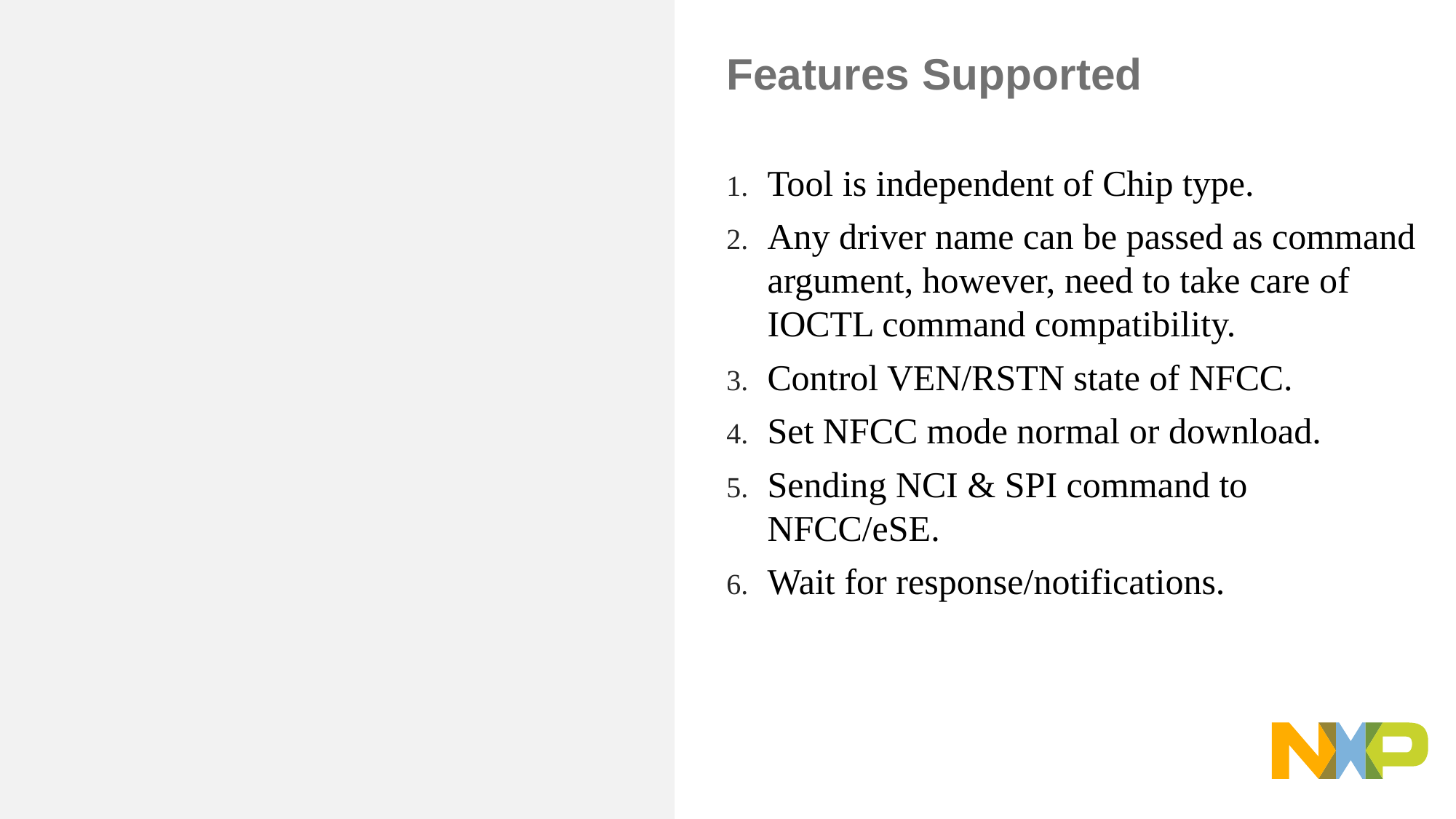

# Features Supported
Tool is independent of Chip type.
Any driver name can be passed as command argument, however, need to take care of IOCTL command compatibility.
Control VEN/RSTN state of NFCC.
Set NFCC mode normal or download.
Sending NCI & SPI command to NFCC/eSE.
Wait for response/notifications.